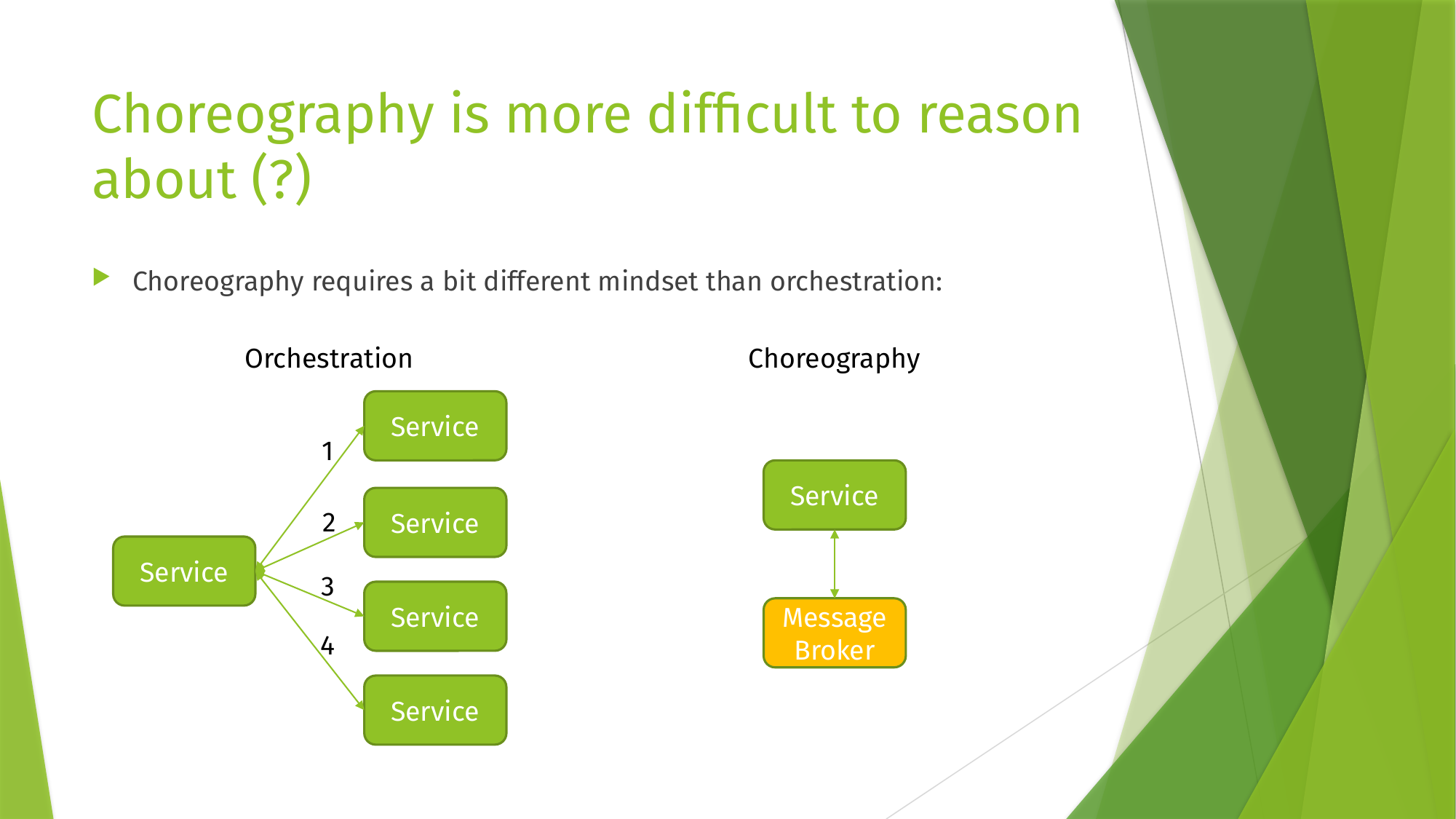

# Choreography is more difficult to reason about (?)
Choreography requires a bit different mindset than orchestration:
Choreography
Orchestration
Service
1
Service
2
Service
3
Service
4
Service
Service
Message Broker